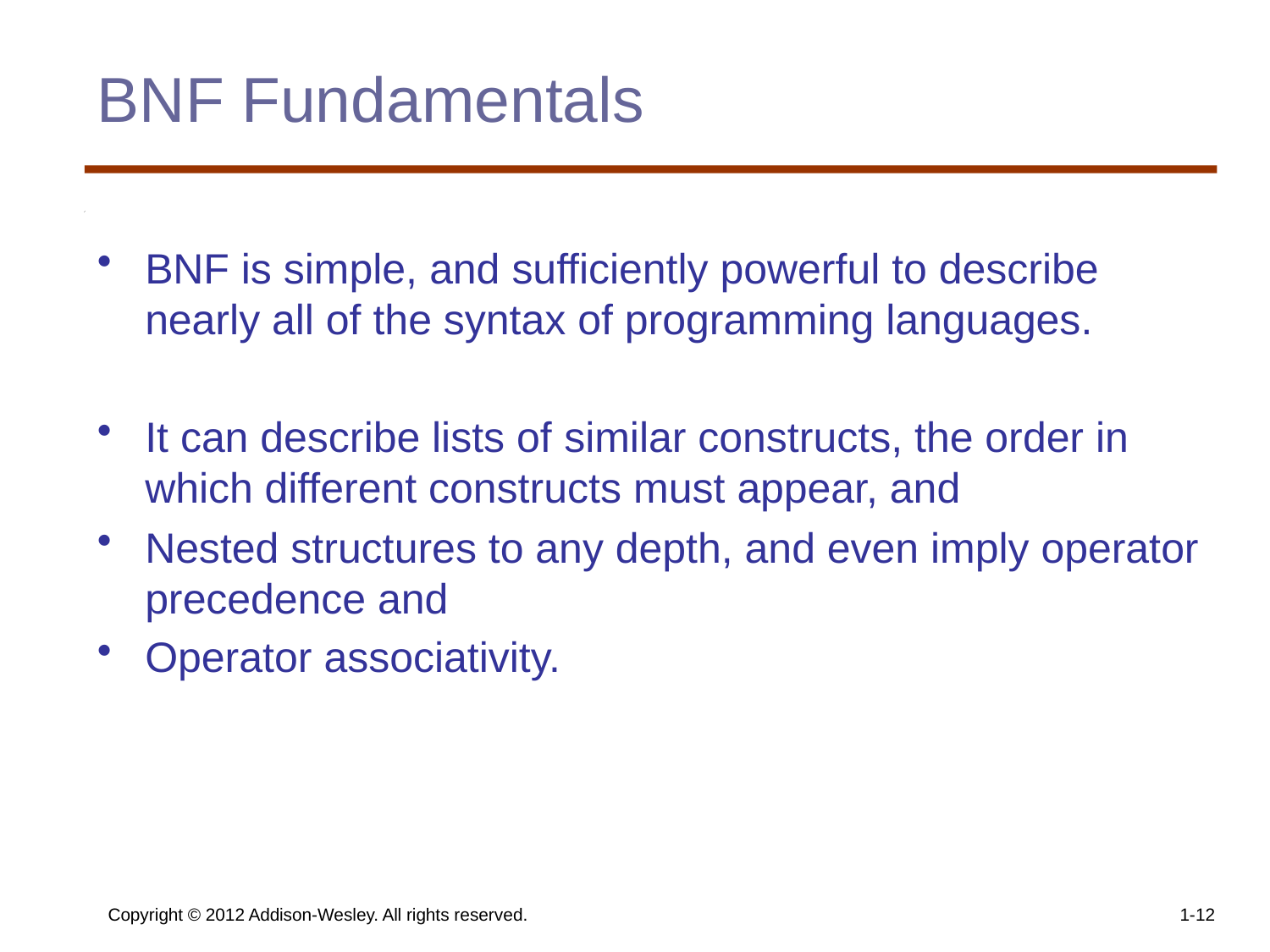

# BNF Fundamentals

BNF is simple, and sufficiently powerful to describe nearly all of the syntax of programming languages.

It can describe lists of similar constructs, the order in which different constructs must appear, and
Nested structures to any depth, and even imply operator precedence and
Operator associativity.

Copyright © 2012 Addison-Wesley. All rights reserved.
1-12